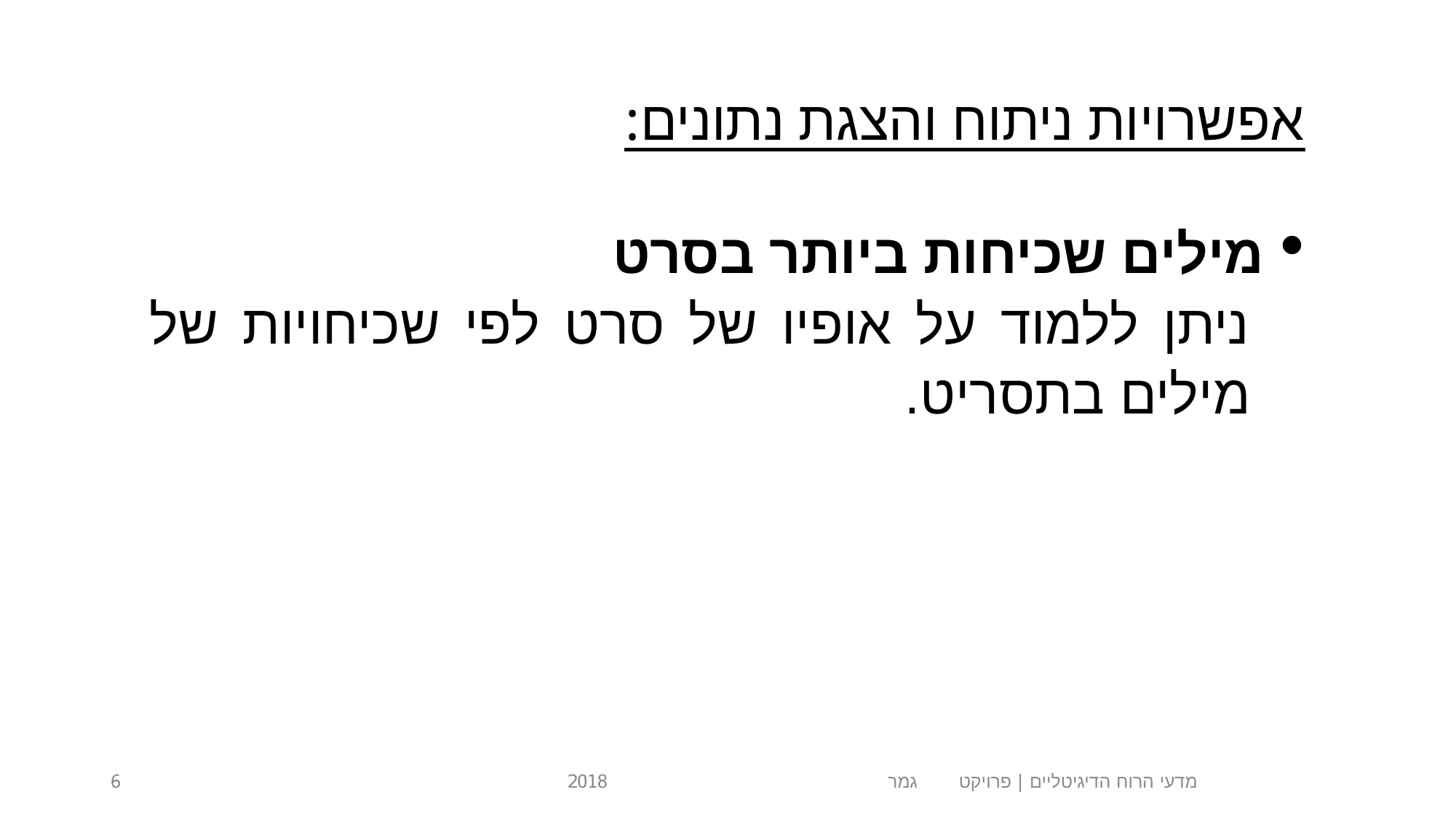

אפשרויות ניתוח והצגת נתונים:

מילים שכיחות ביותר בסרט
ניתן ללמוד על אופיו של סרט לפי שכיחויות של מילים בתסריט.

6
מדעי הרוח הדיגיטליים | פרויקט גמר 2018